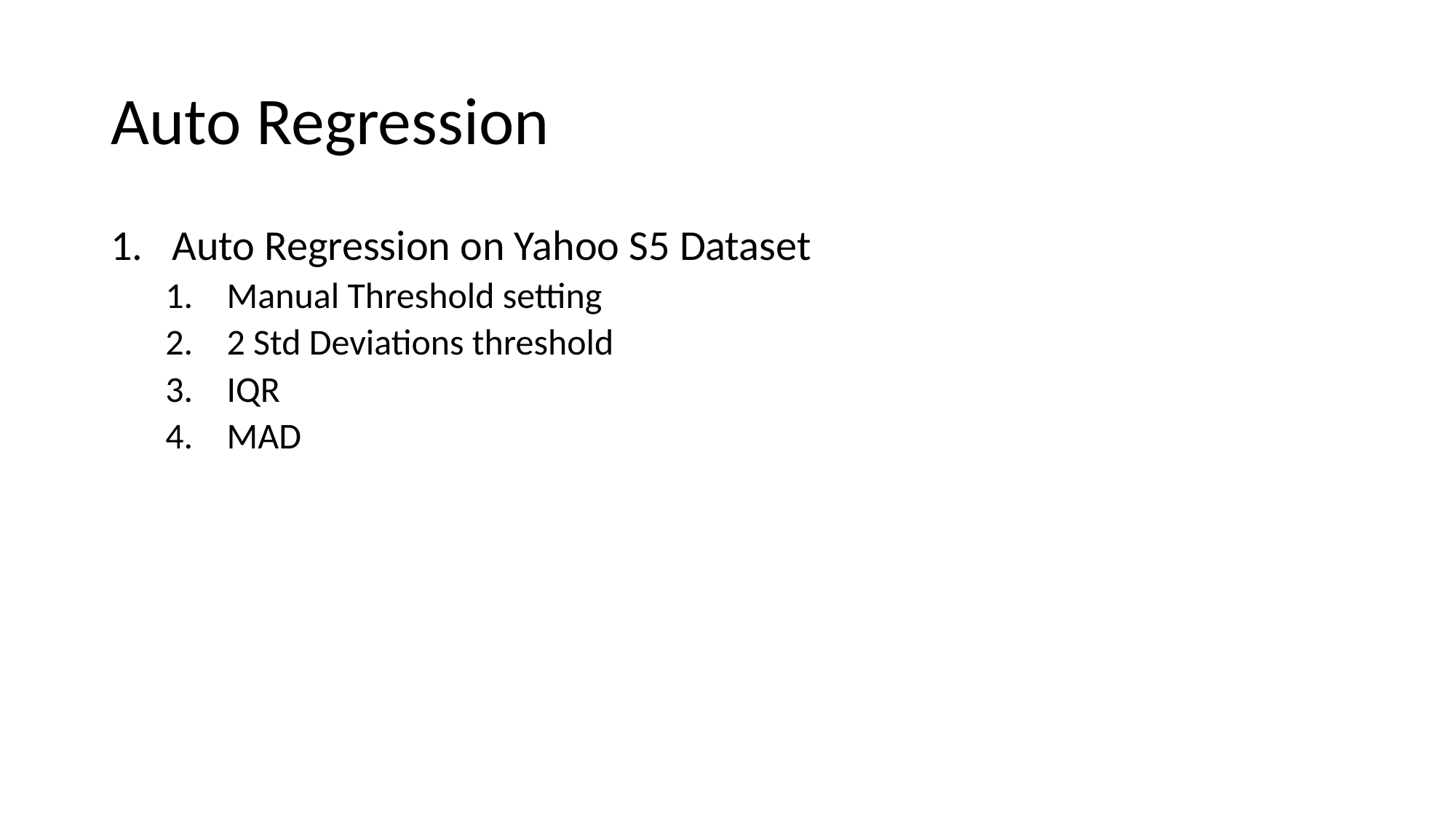

Auto Regression
Auto Regression on Yahoo S5 Dataset
Manual Threshold setting
2 Std Deviations threshold
IQR
MAD